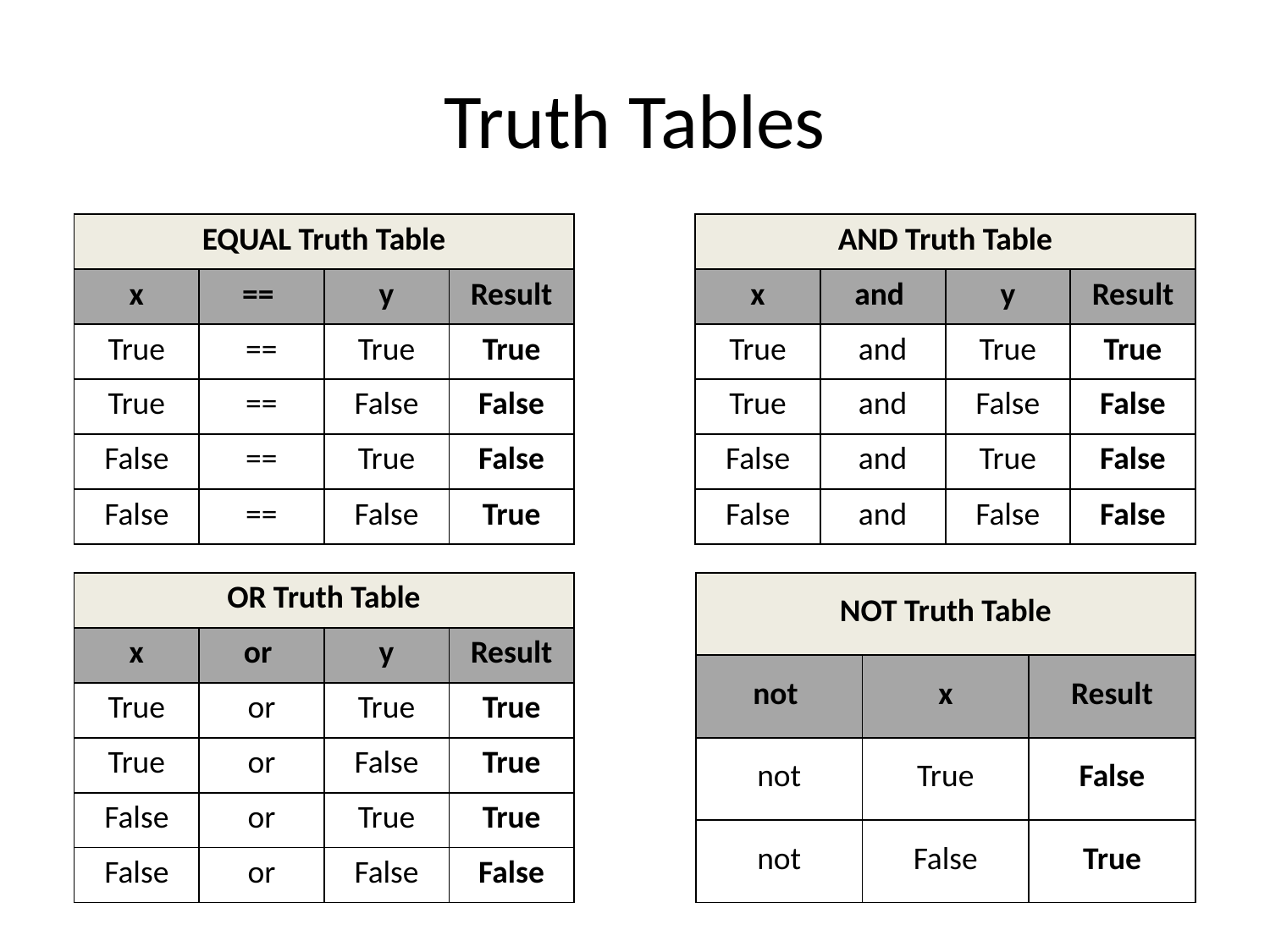

# Truth Tables
| EQUAL Truth Table |  |  |  |
| --- | --- | --- | --- |
| x | == | y | Result |
| True | == | True | True |
| True | == | False | False |
| False | == | True | False |
| False | == | False | True |
| AND Truth Table |  |  |  |
| --- | --- | --- | --- |
| x | and | y | Result |
| True | and | True | True |
| True | and | False | False |
| False | and | True | False |
| False | and | False | False |
| OR Truth Table |  |  |  |
| --- | --- | --- | --- |
| x | or | y | Result |
| True | or | True | True |
| True | or | False | True |
| False | or | True | True |
| False | or | False | False |
| NOT Truth Table |  |  |
| --- | --- | --- |
| not | x | Result |
| not | True | False |
| not | False | True |